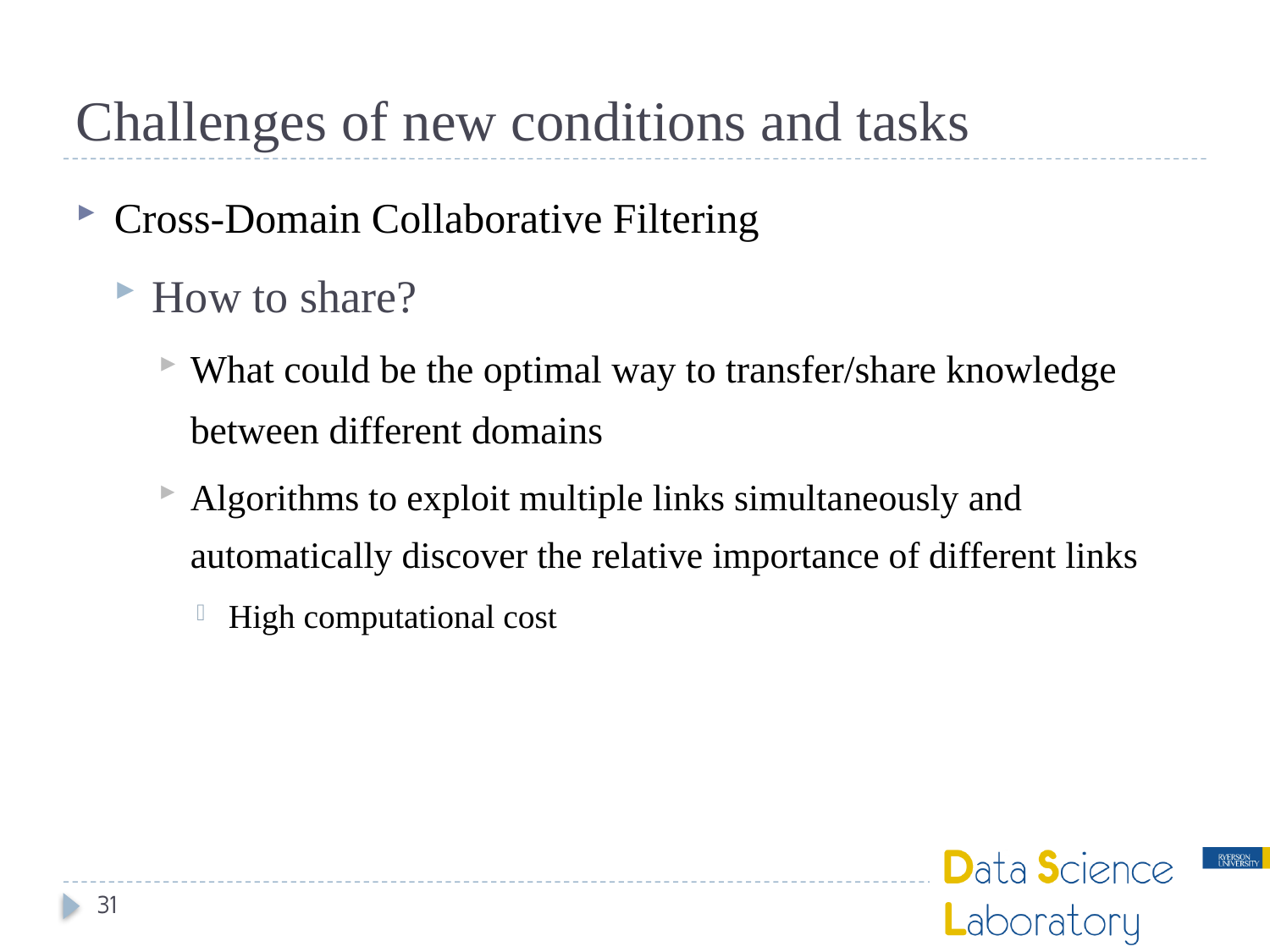

# Challenges of new conditions and tasks
Cross-Domain Collaborative Filtering
How to share?
What could be the optimal way to transfer/share knowledge between different domains
Algorithms to exploit multiple links simultaneously and automatically discover the relative importance of different links
High computational cost

31